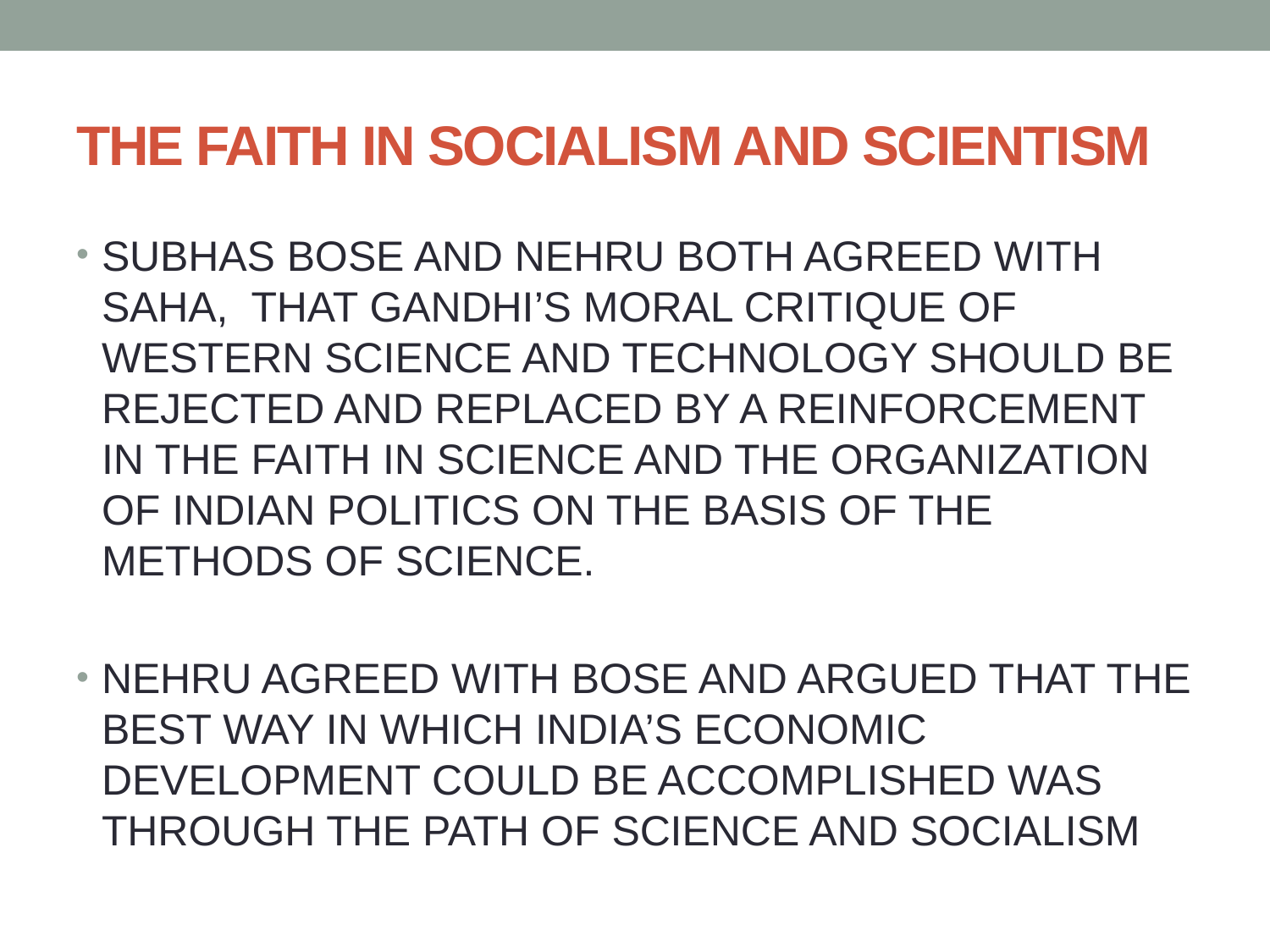

# THE FAITH IN SOCIALISM AND SCIENTISM
SUBHAS BOSE AND NEHRU BOTH AGREED WITH SAHA,  THAT GANDHI’S MORAL CRITIQUE OF WESTERN SCIENCE AND TECHNOLOGY SHOULD BE REJECTED AND REPLACED BY A REINFORCEMENT IN THE FAITH IN SCIENCE AND THE ORGANIZATION OF INDIAN POLITICS ON THE BASIS OF THE METHODS OF SCIENCE.

NEHRU AGREED WITH BOSE AND ARGUED THAT THE BEST WAY IN WHICH INDIA’S ECONOMIC DEVELOPMENT COULD BE ACCOMPLISHED WAS THROUGH THE PATH OF SCIENCE AND SOCIALISM